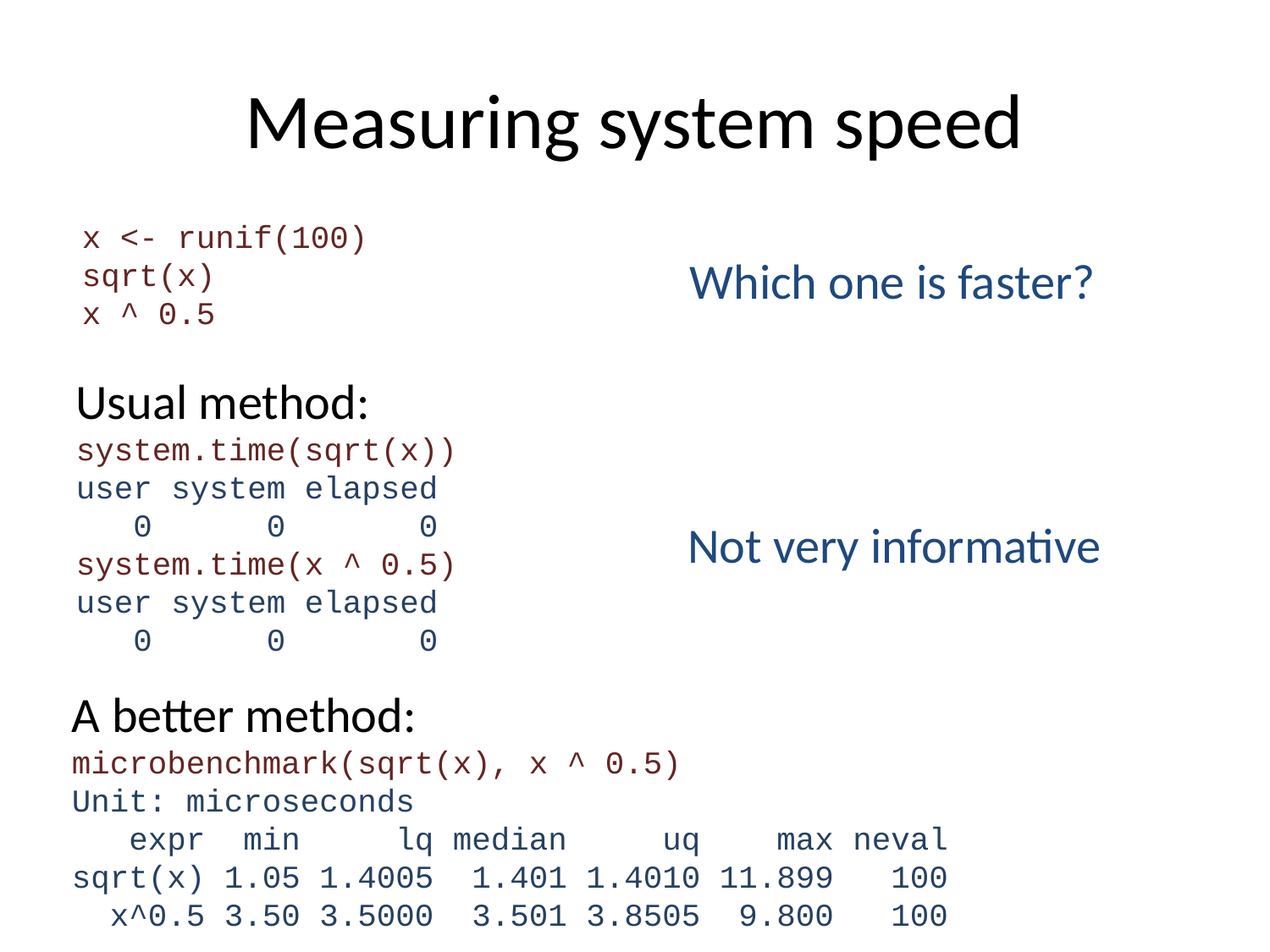

# Measuring system speed
x <- runif(100)
sqrt(x)
x ^ 0.5
Which one is faster?
Usual method:
system.time(sqrt(x))
user system elapsed
   0      0       0
system.time(x ^ 0.5)
user system elapsed
   0      0       0

Not very informative
A better method:
microbenchmark(sqrt(x), x ^ 0.5)
Unit: microseconds
   expr  min     lq median     uq    max neval
sqrt(x) 1.05 1.4005  1.401 1.4010 11.899   100
  x^0.5 3.50 3.5000  3.501 3.8505  9.800   100